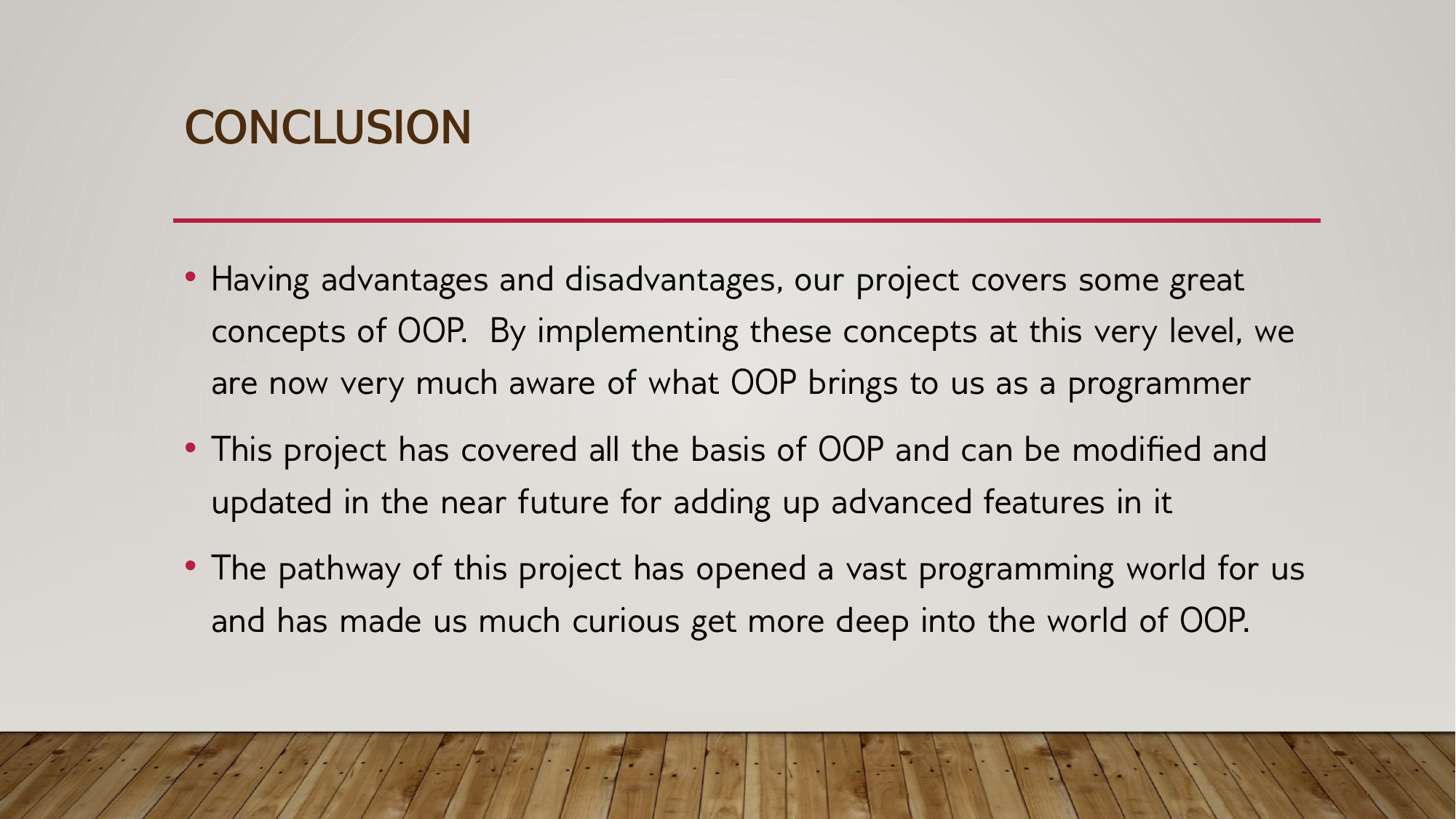

# conclusion
Having advantages and disadvantages, our project covers some great concepts of OOP.  By implementing these concepts at this very level, we are now very much aware of what OOP brings to us as a programmer
This project has covered all the basis of OOP and can be modified and updated in the near future for adding up advanced features in it
The pathway of this project has opened a vast programming world for us and has made us much curious get more deep into the world of OOP.